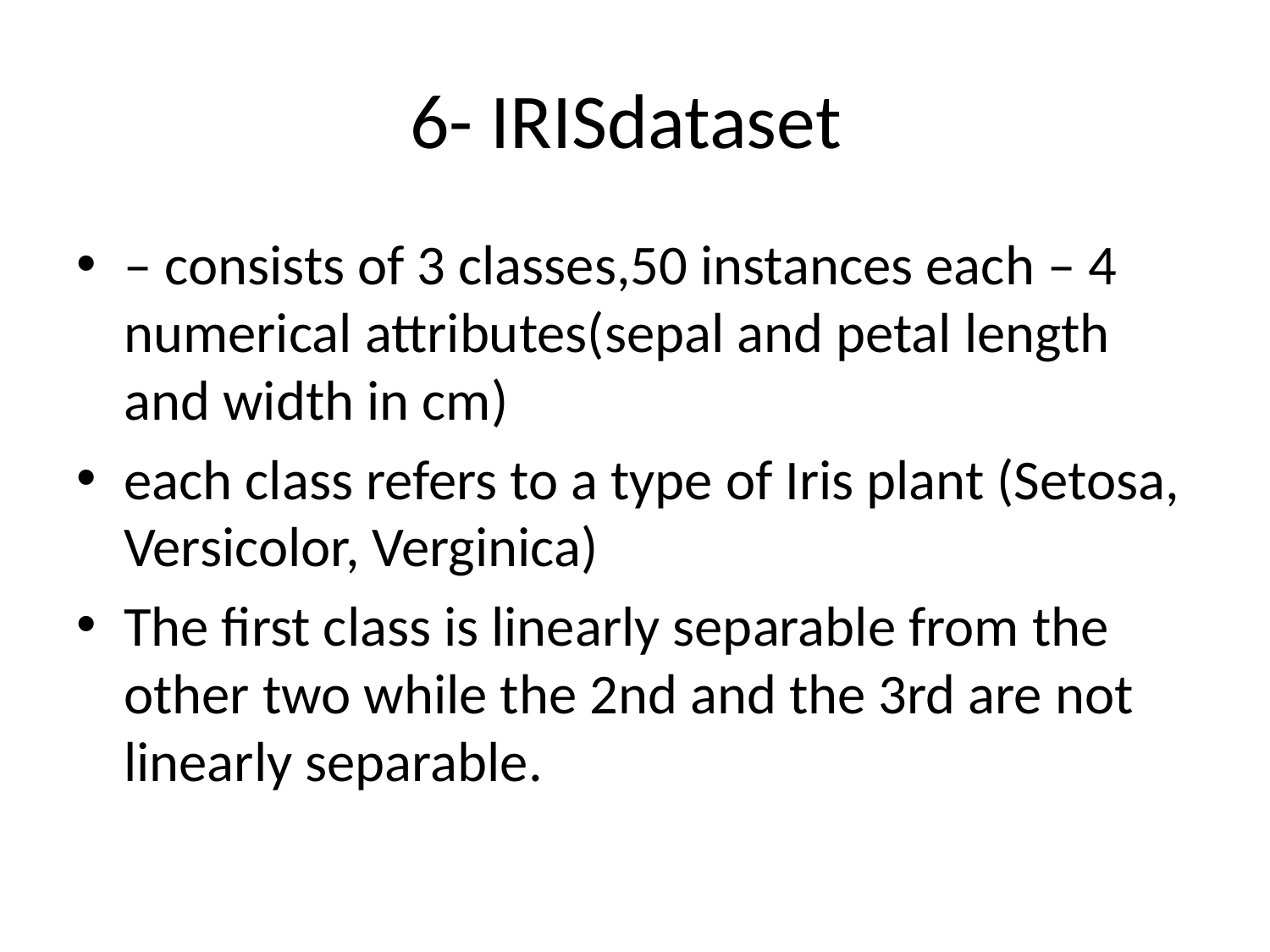

# 6- IRIS dataset
– consists  of  3  classes, 50  instances  each  – 4  numerical  attributes (sepal  and  petal  length  and  width  in  cm)
each  class  refers  to  a  type  of  Iris  plant  (Setosa, Versicolor,  Verginica)
The  first  class  is  linearly  separable   from  the  other  two  while  the  2nd   and  the  3rd  are  not  linearly   separable .